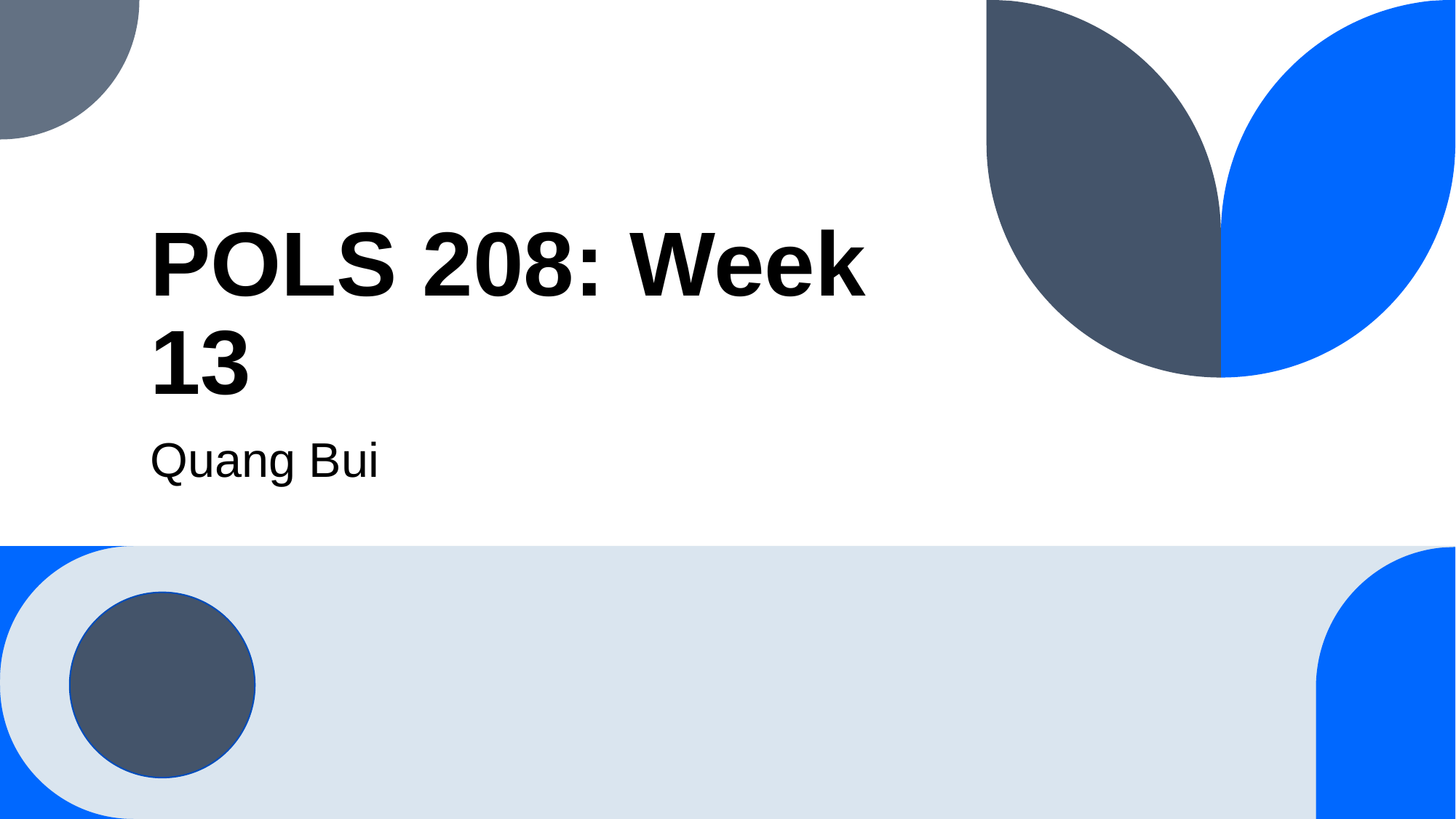

# POLS 208: Week 13
Quang Bui